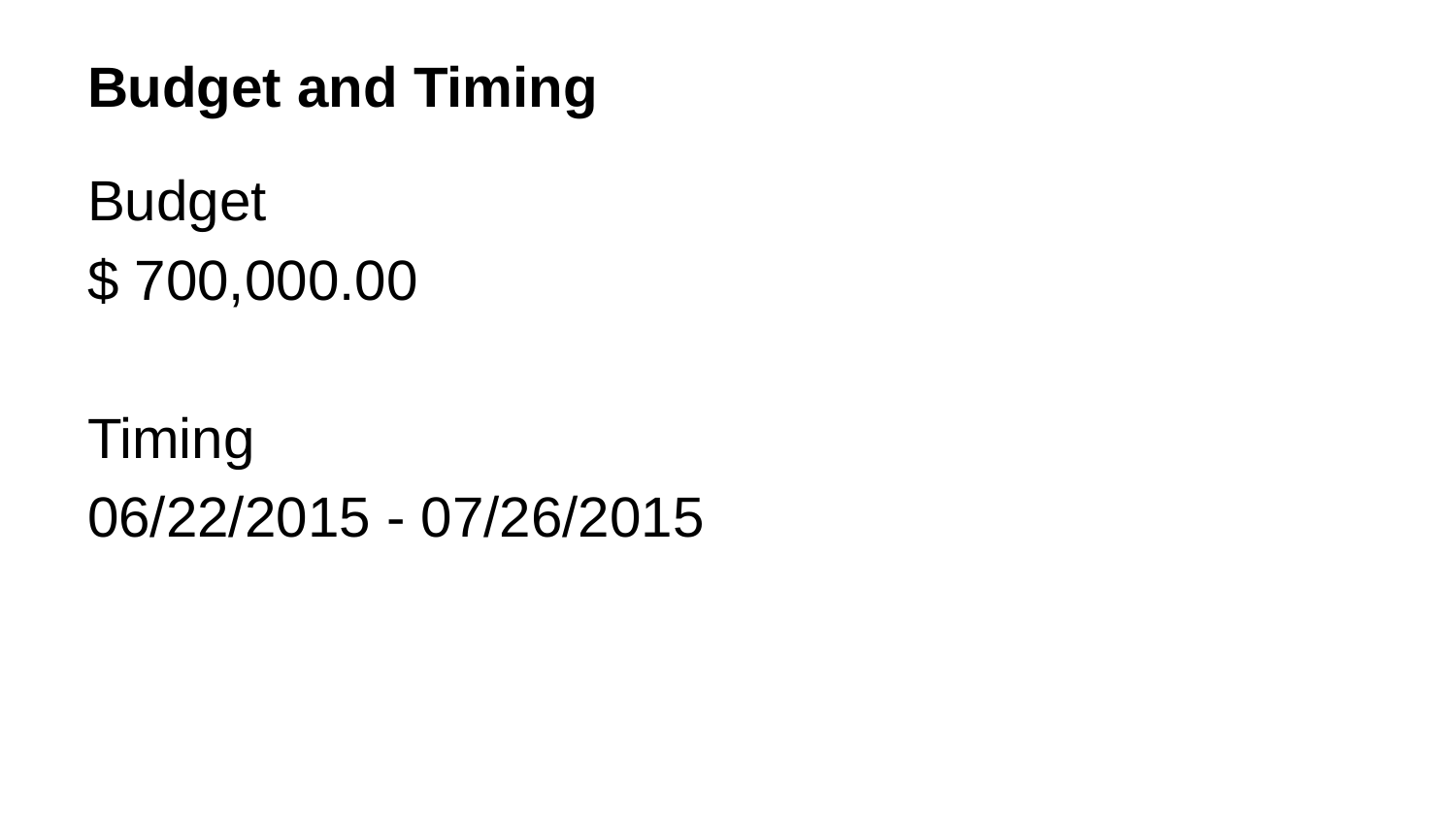

# Budget and Timing
Budget
$ 700,000.00

Timing
06/22/2015 - 07/26/2015